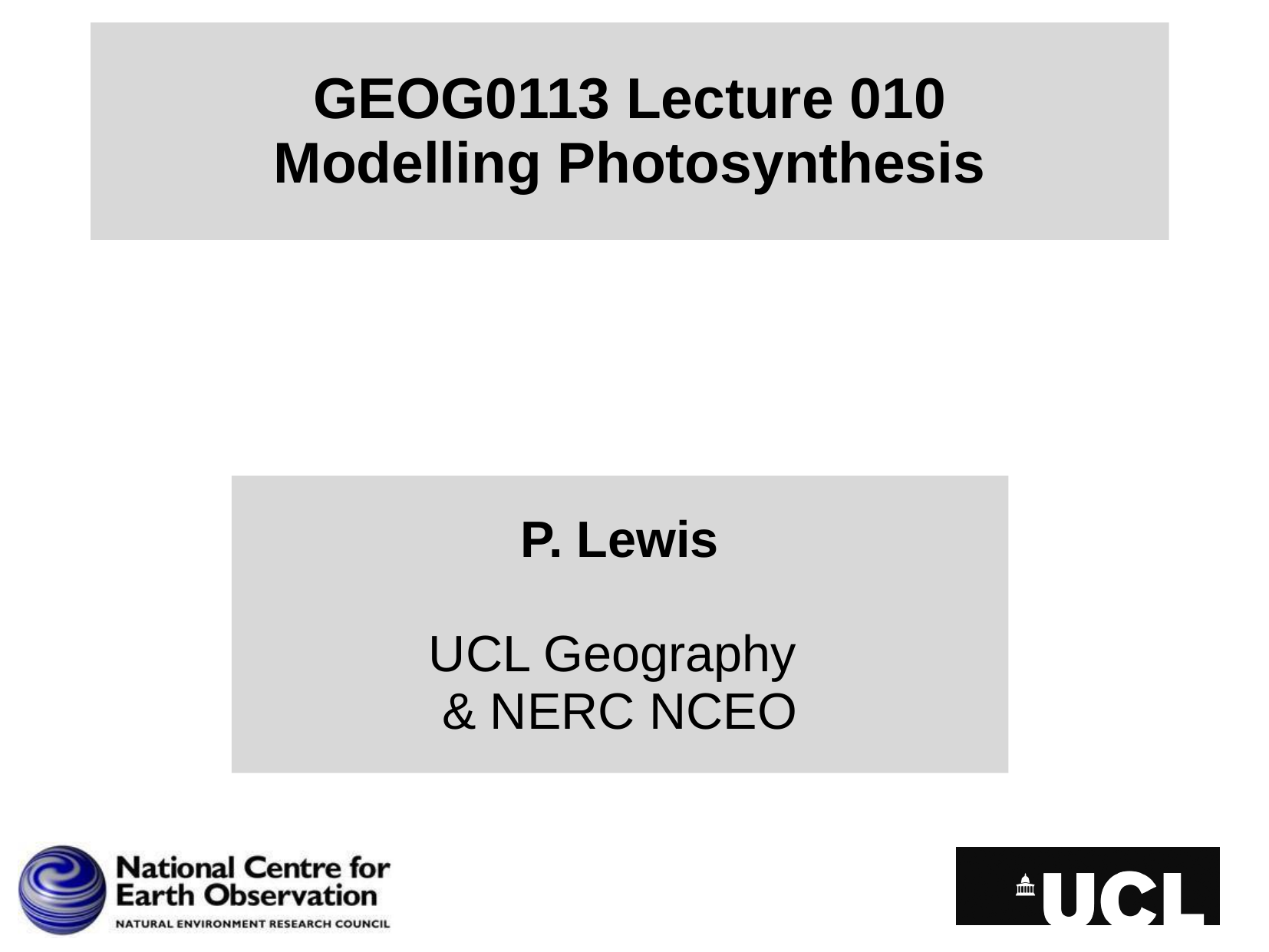

# GEOG0113 Lecture 010 Modelling Photosynthesis
P. Lewis

UCL Geography
& NERC NCEO